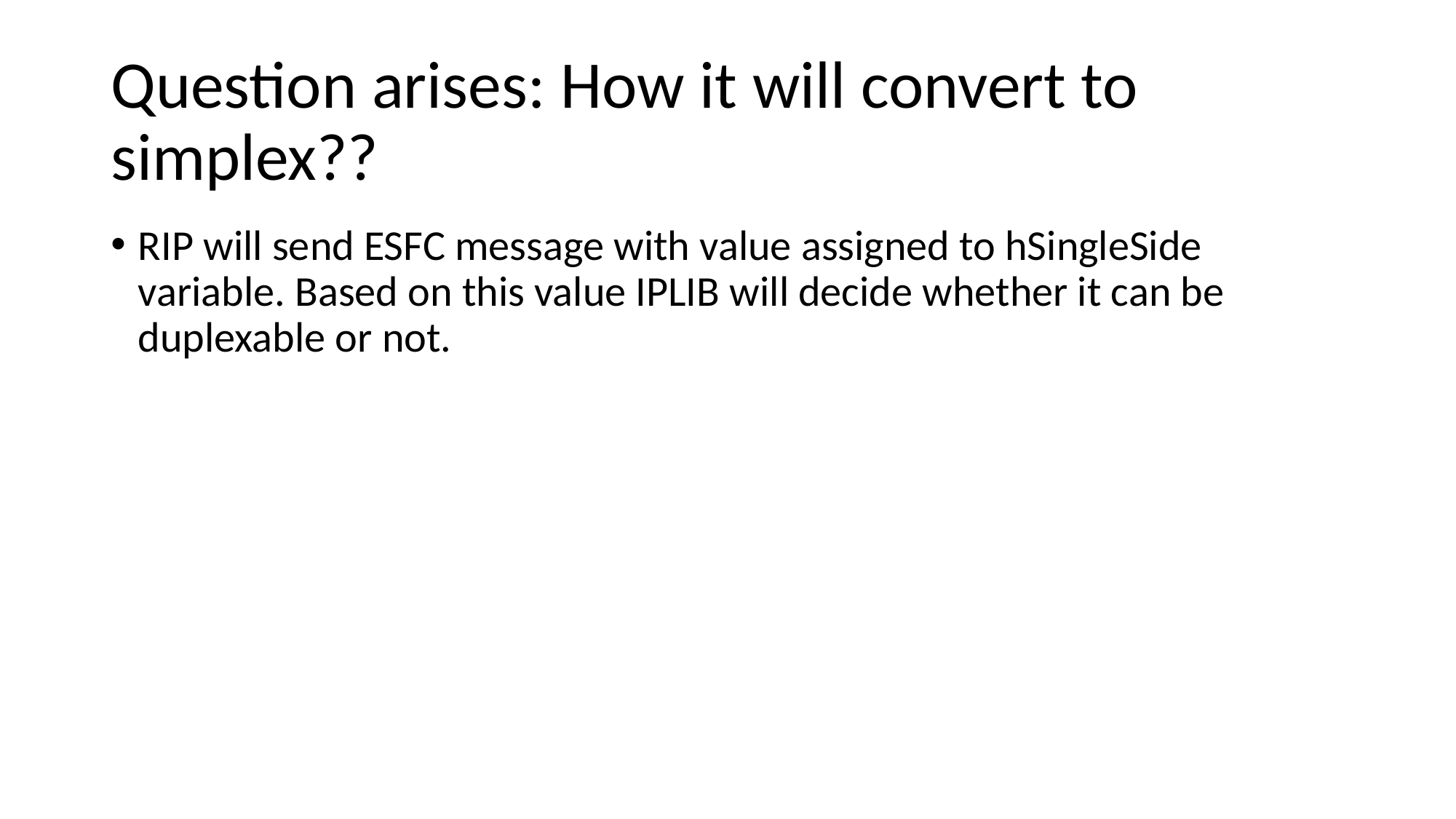

# Question arises: How it will convert to simplex??
RIP will send ESFC message with value assigned to hSingleSide variable. Based on this value IPLIB will decide whether it can be duplexable or not.